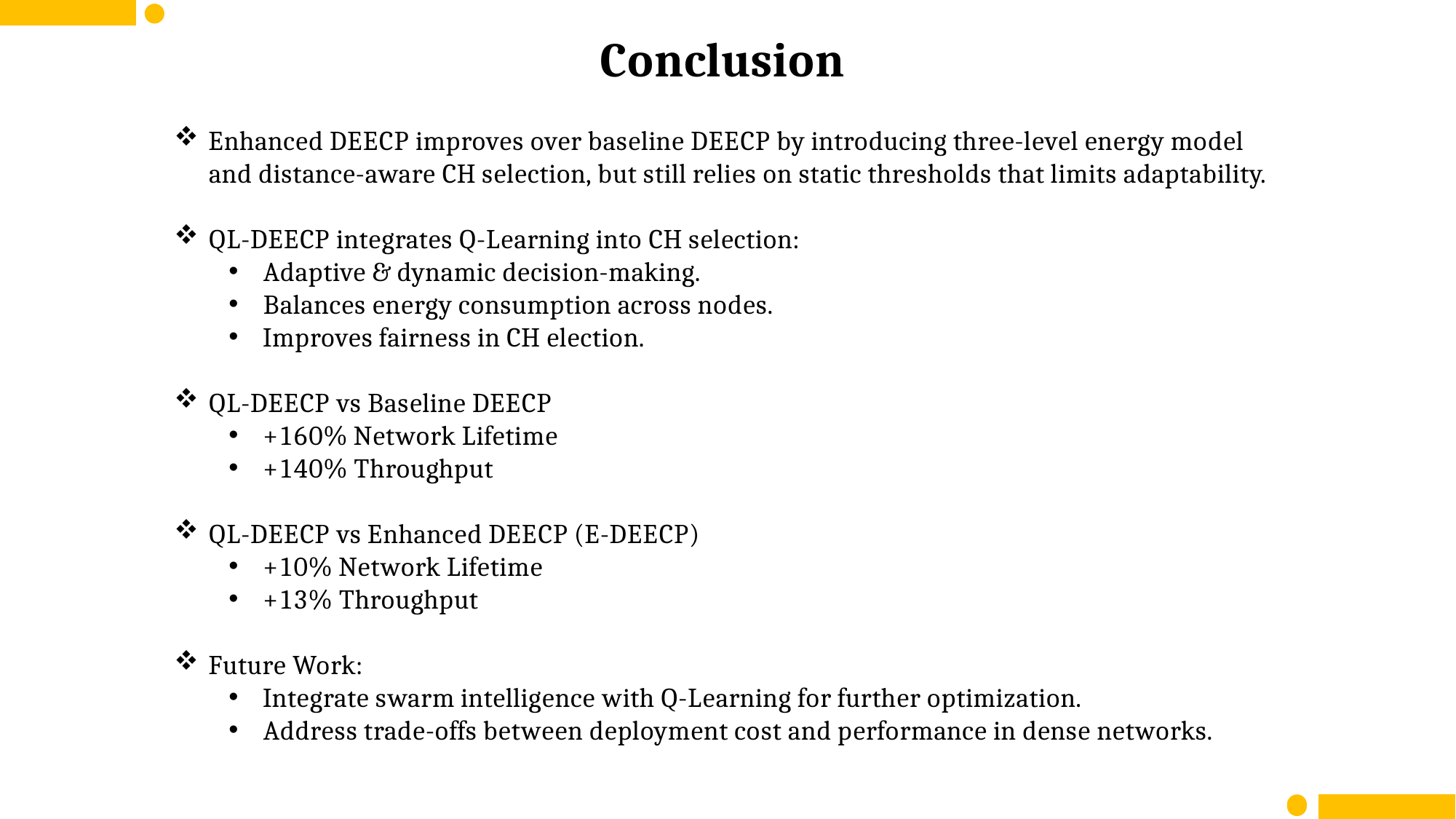

Conclusion
Enhanced DEECP improves over baseline DEECP by introducing three-level energy model and distance-aware CH selection, but still relies on static thresholds that limits adaptability.

QL-DEECP integrates Q-Learning into CH selection:
Adaptive & dynamic decision-making.
Balances energy consumption across nodes.
Improves fairness in CH election.

QL-DEECP vs Baseline DEECP
+160% Network Lifetime
+140% Throughput

QL-DEECP vs Enhanced DEECP (E-DEECP)
+10% Network Lifetime
+13% Throughput

Future Work:
Integrate swarm intelligence with Q-Learning for further optimization.
Address trade-offs between deployment cost and performance in dense networks.